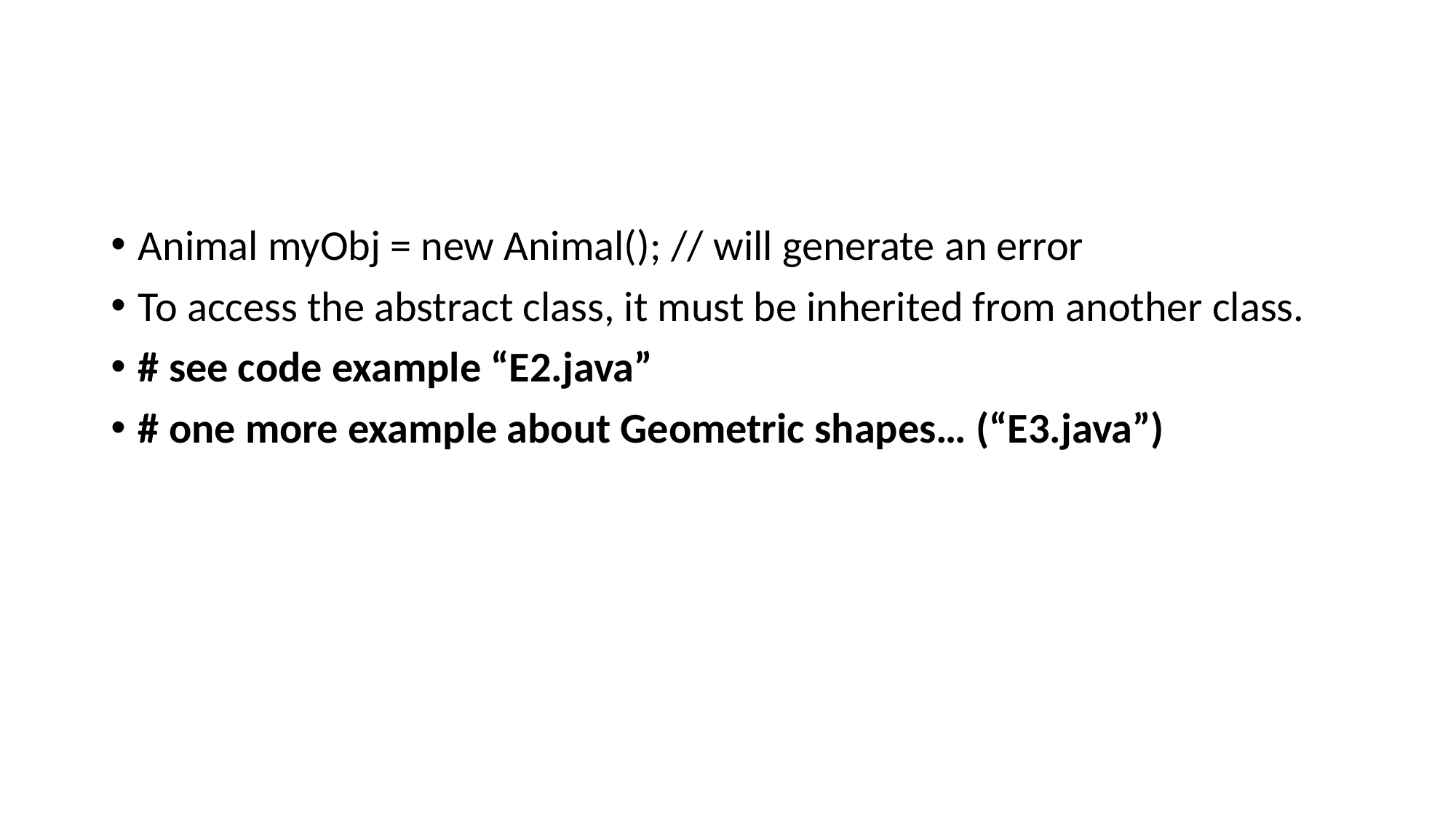

Animal myObj = new Animal(); // will generate an error
To access the abstract class, it must be inherited from another class.
# see code example “E2.java”
# one more example about Geometric shapes… (“E3.java”)